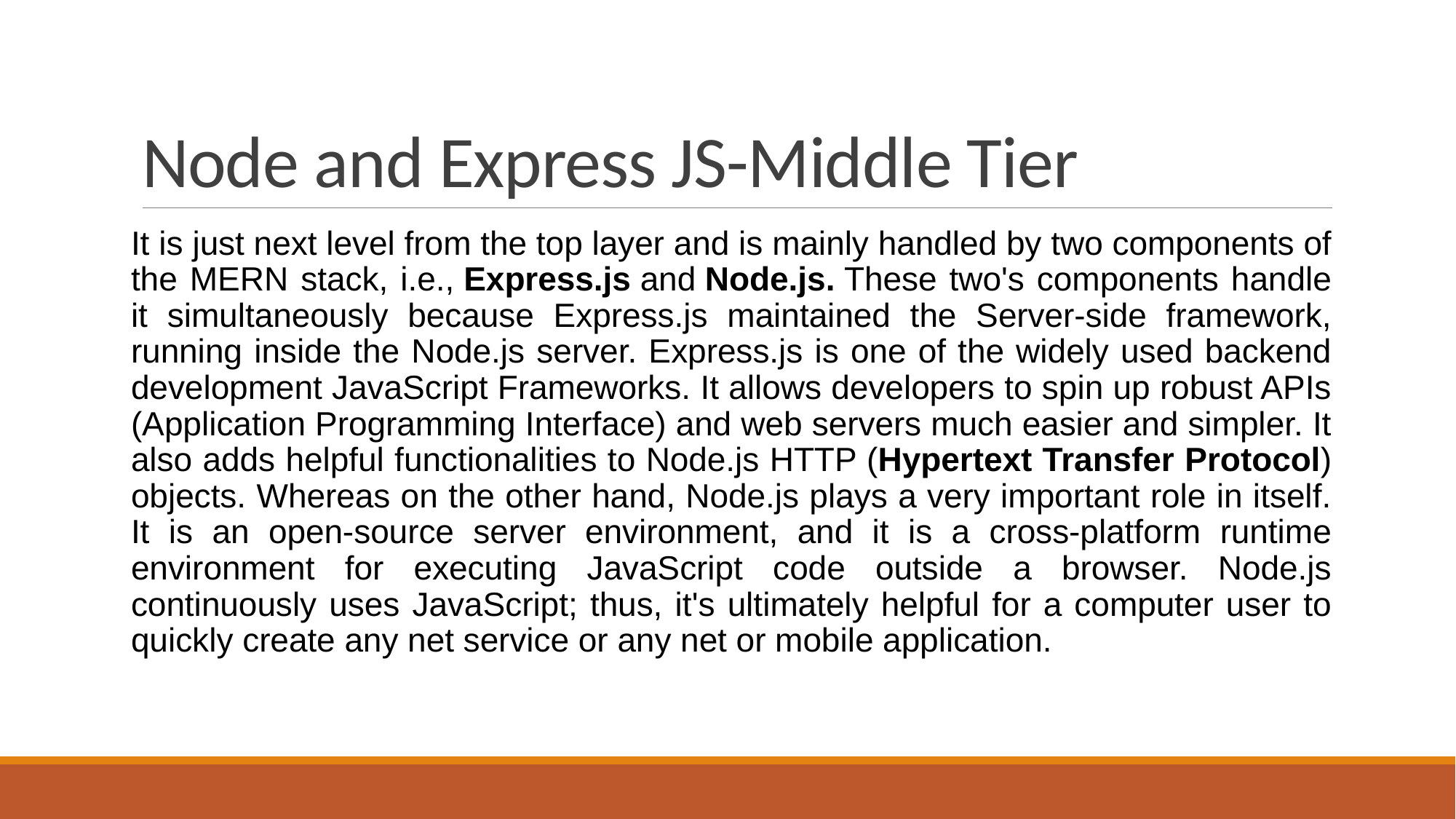

# Node and Express JS-Middle Tier
It is just next level from the top layer and is mainly handled by two components of the MERN stack, i.e., Express.js and Node.js. These two's components handle it simultaneously because Express.js maintained the Server-side framework, running inside the Node.js server. Express.js is one of the widely used backend development JavaScript Frameworks. It allows developers to spin up robust APIs (Application Programming Interface) and web servers much easier and simpler. It also adds helpful functionalities to Node.js HTTP (Hypertext Transfer Protocol) objects. Whereas on the other hand, Node.js plays a very important role in itself. It is an open-source server environment, and it is a cross-platform runtime environment for executing JavaScript code outside a browser. Node.js continuously uses JavaScript; thus, it's ultimately helpful for a computer user to quickly create any net service or any net or mobile application.